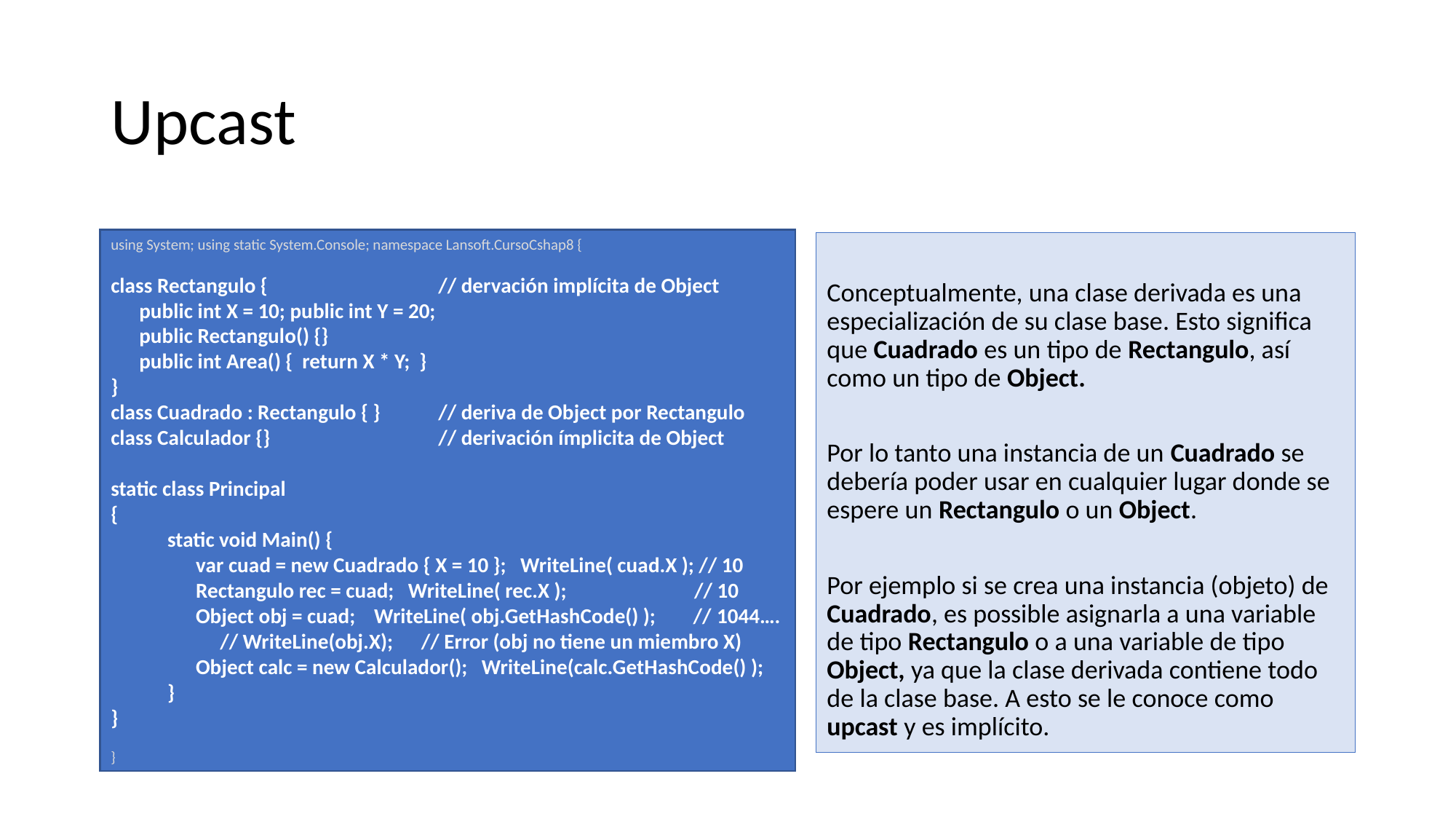

# Upcast
using System; using static System.Console; namespace Lansoft.CursoCshap8 {

class Rectangulo {		// dervación implícita de Object
      public int X = 10; public int Y = 20;
      public Rectangulo() {}
      public int Area() {  return X * Y;  }
}
class Cuadrado : Rectangulo { }  	// deriva de Object por Rectangulo
class Calculador {}		// derivación ímplicita de Object

static class Principal
{
            static void Main() {
                  var cuad = new Cuadrado { X = 10 };   WriteLine( cuad.X ); // 10
                  Rectangulo rec = cuad;   WriteLine( rec.X );	        // 10
                  Object obj = cuad;    WriteLine( obj.GetHashCode() );        // 1044….          	// WriteLine(obj.X);      // Error (obj no tiene un miembro X)
                  Object calc = new Calculador();   WriteLine(calc.GetHashCode() );
            }
}

}

Conceptualmente, una clase derivada es una especialización de su clase base. Esto significa que Cuadrado es un tipo de Rectangulo, así como un tipo de Object.

Por lo tanto una instancia de un Cuadrado se debería poder usar en cualquier lugar donde se espere un Rectangulo o un Object.

Por ejemplo si se crea una instancia (objeto) de Cuadrado, es possible asignarla a una variable de tipo Rectangulo o a una variable de tipo Object, ya que la clase derivada contiene todo de la clase base. A esto se le conoce como upcast y es implícito.